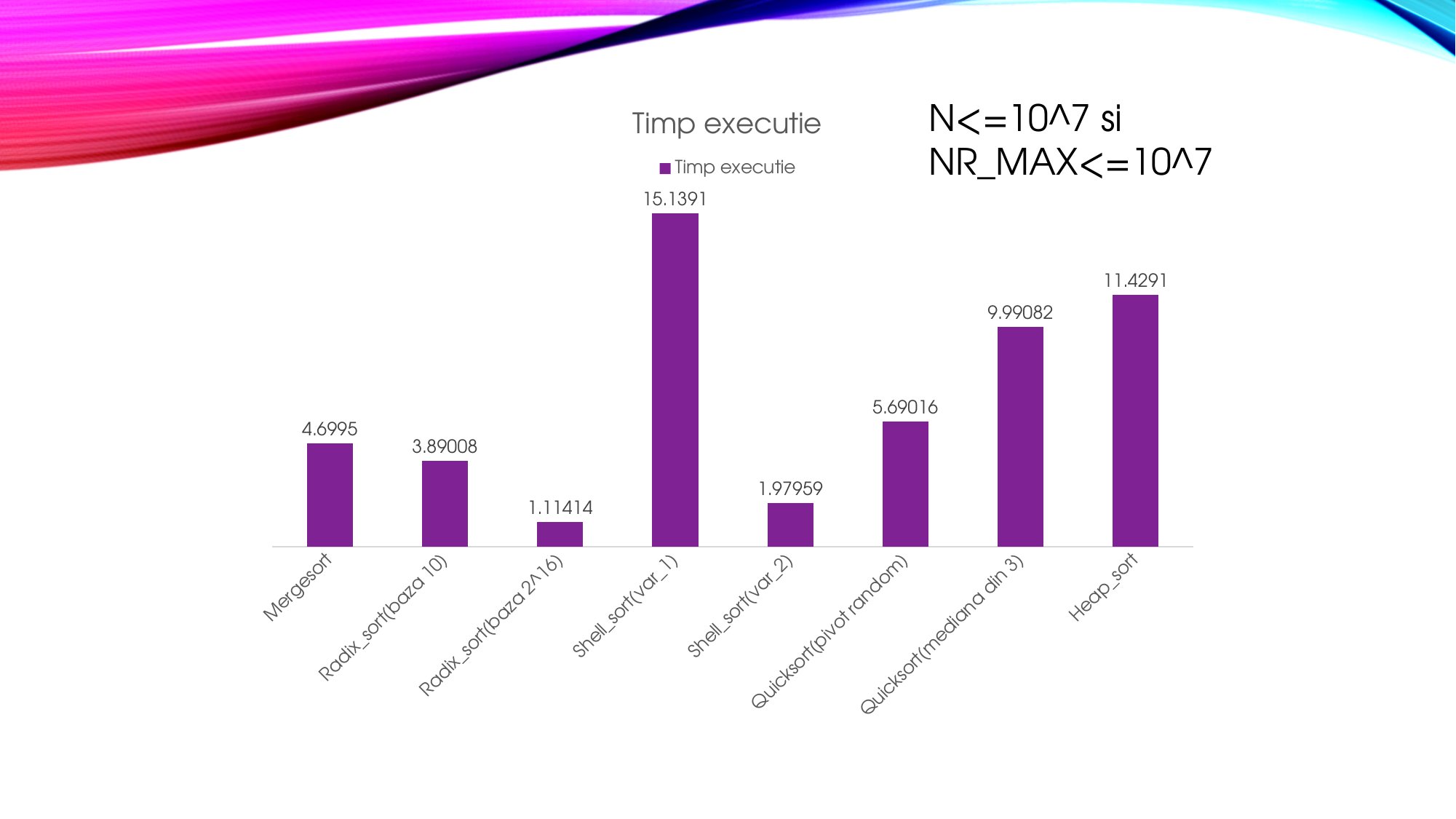

### Chart:

| Category | Timp executie |
|---|---|
| Mergesort | 4.6995 |
| Radix_sort(baza 10) | 3.89008 |
| Radix_sort(baza 2^16) | 1.11414 |
| Shell_sort(var_1) | 15.1391 |
| Shell_sort(var_2) | 1.97959 |
| Quicksort(pivot random) | 5.69016 |
| Quicksort(mediana din 3) | 9.99082 |
| Heap_sort | 11.4291 |
N<=10^7 si NR_MAX<=10^7